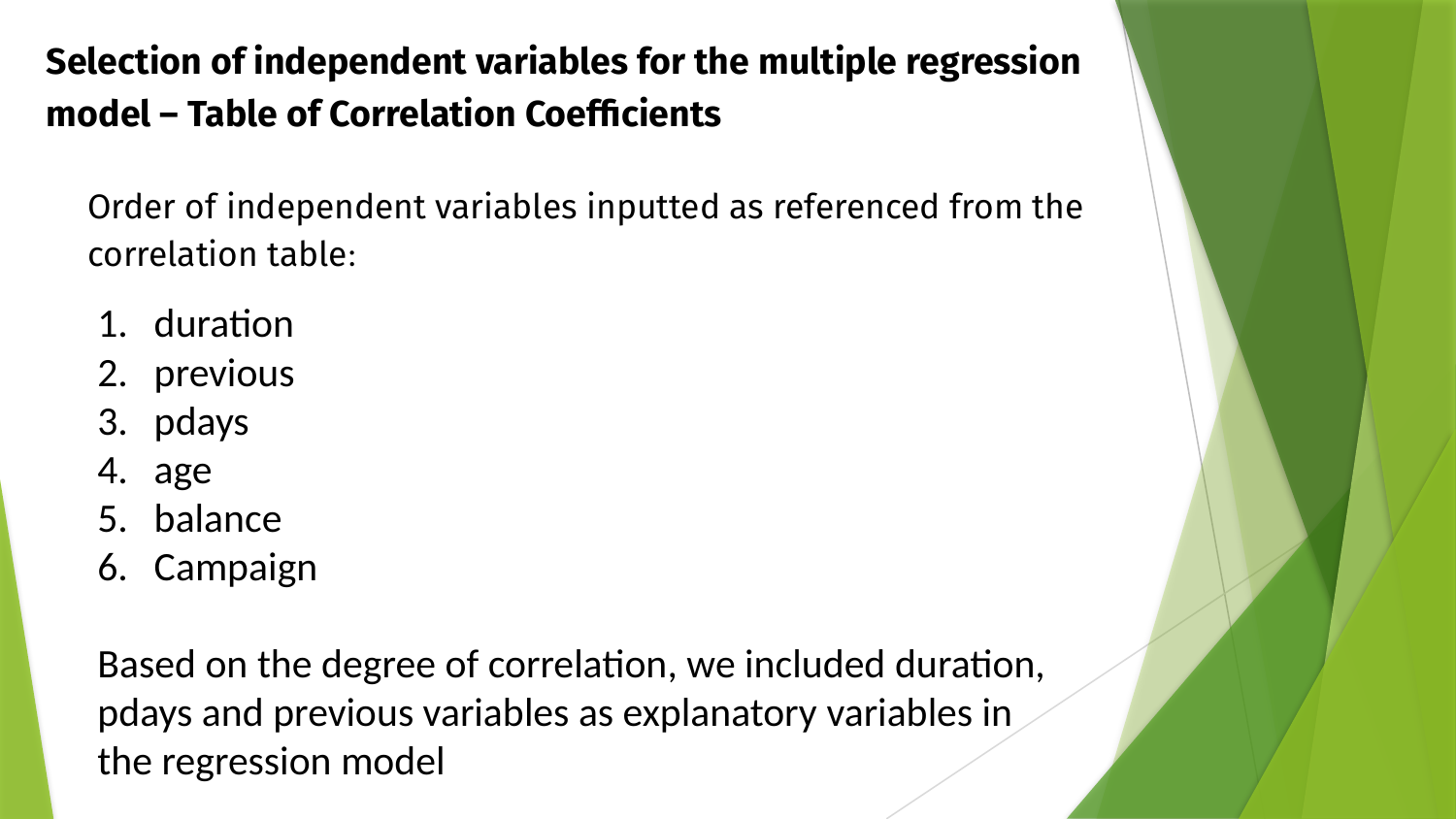

Selection of independent variables for the multiple regression
model – Table of Correlation Coefficients
Order of independent variables inputted as referenced from the correlation table:
duration
previous
pdays
age
balance
Campaign

Based on the degree of correlation, we included duration, pdays and previous variables as explanatory variables in the regression model